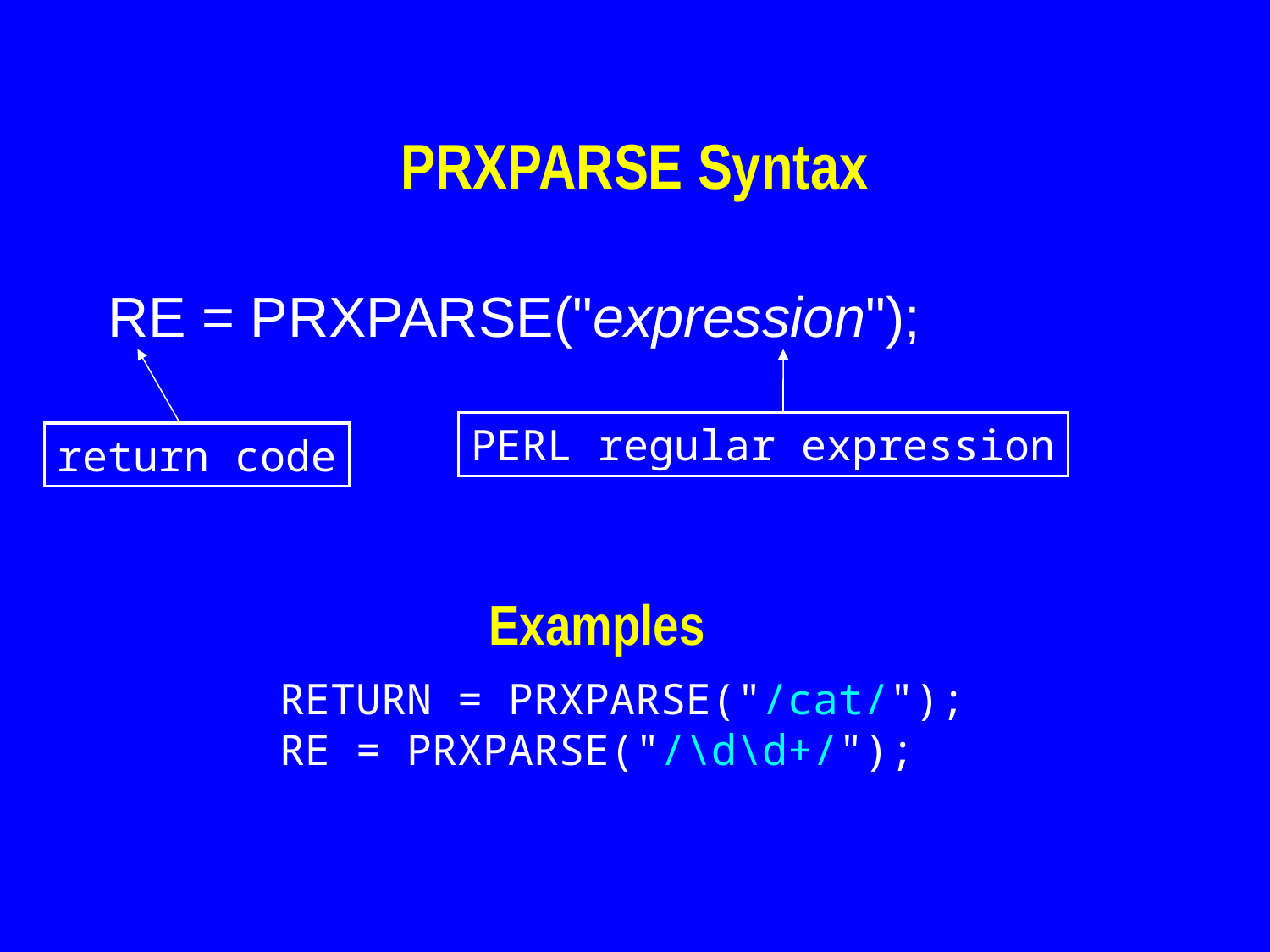

PRXPARSE Syntax
RE = PRXPARSE("expression");

PERL regular expression
return code
Examples
RETURN = PRXPARSE("/cat/");
RE = PRXPARSE("/\d\d+/");